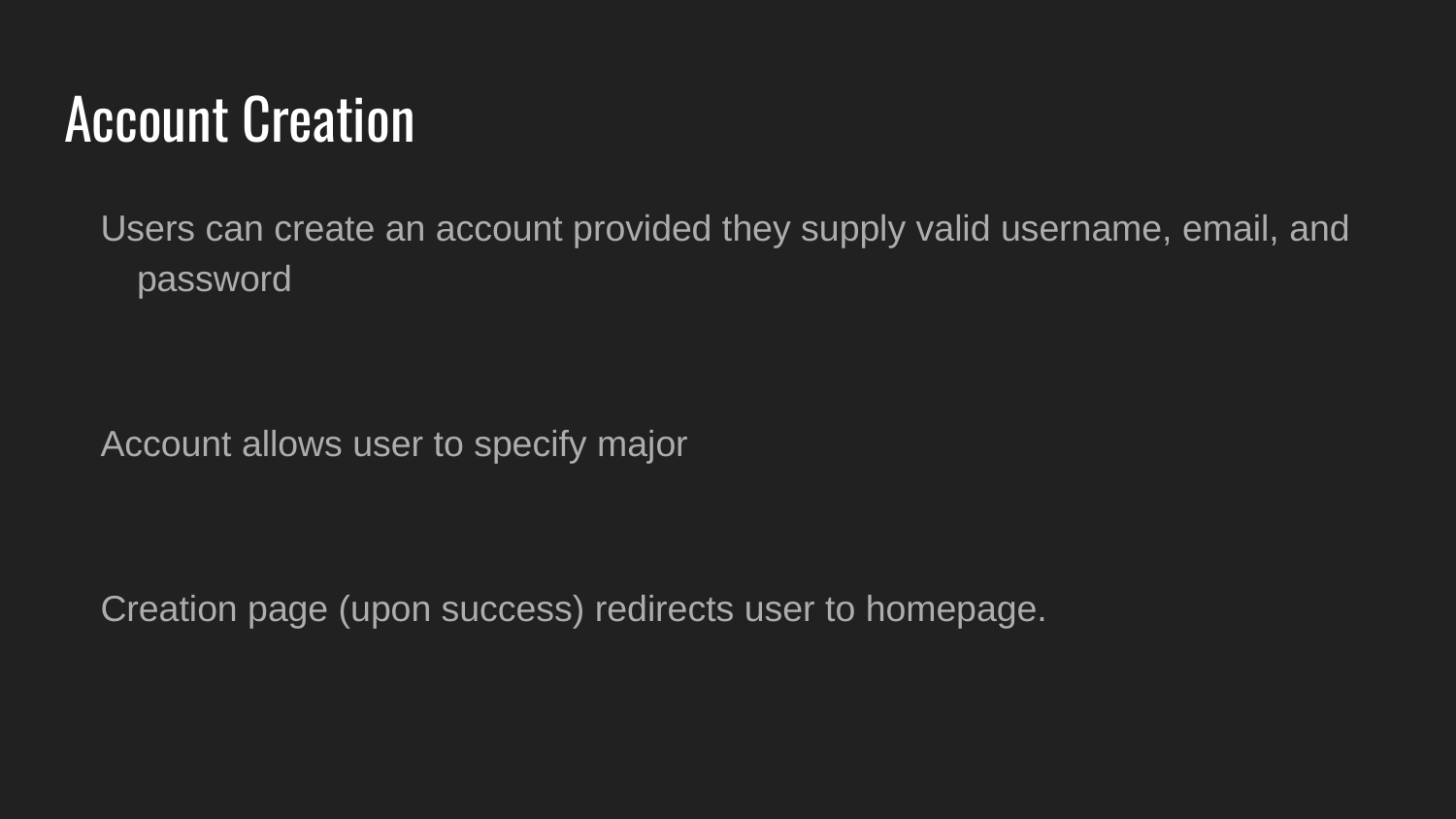

# Account Creation
Users can create an account provided they supply valid username, email, and password

Account allows user to specify major

Creation page (upon success) redirects user to homepage.